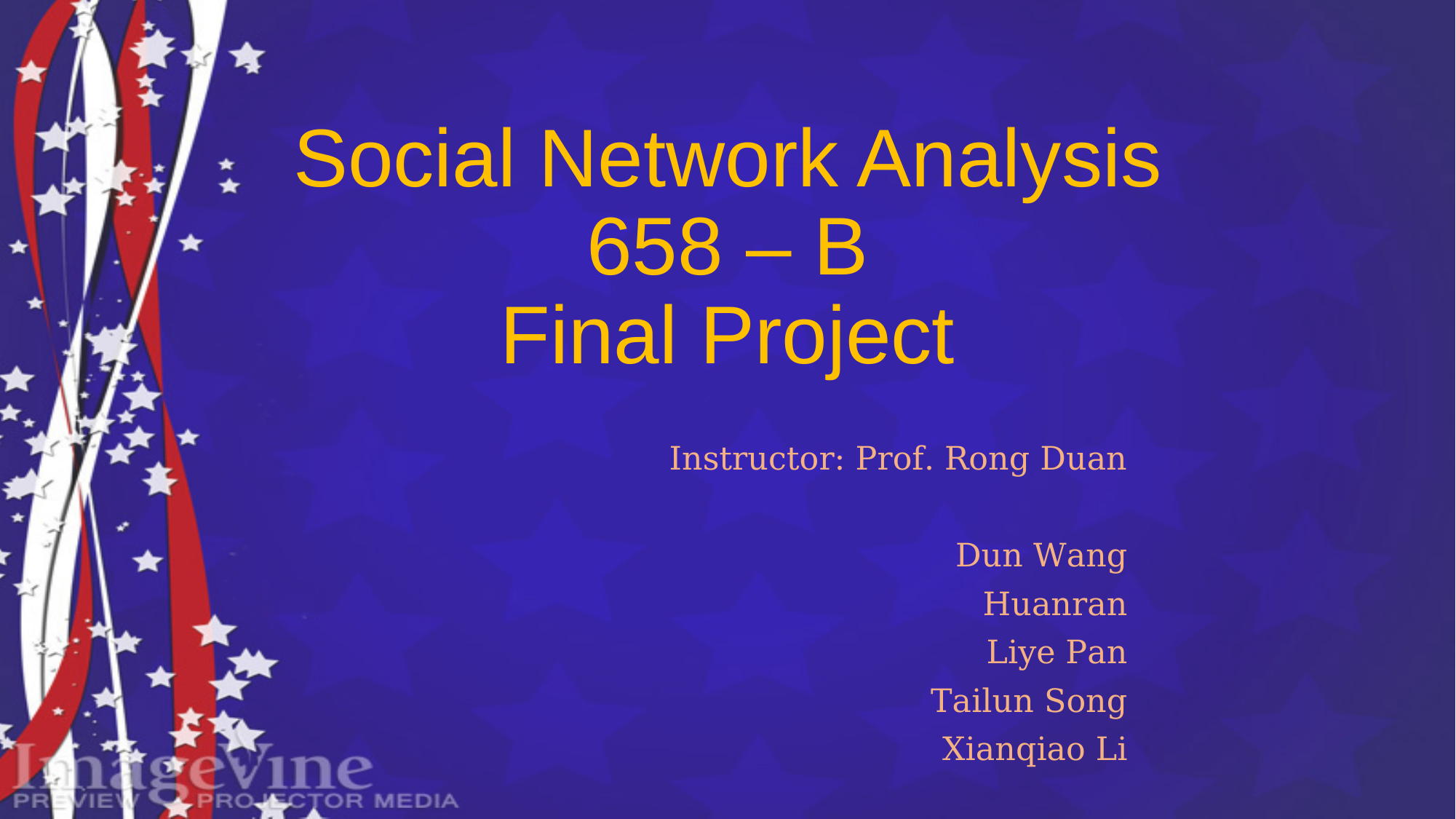

# Social Network Analysis 658 – B Final Project
Instructor: Prof. Rong Duan

Dun Wang
Huanran
Liye Pan
Tailun Song
Xianqiao Li